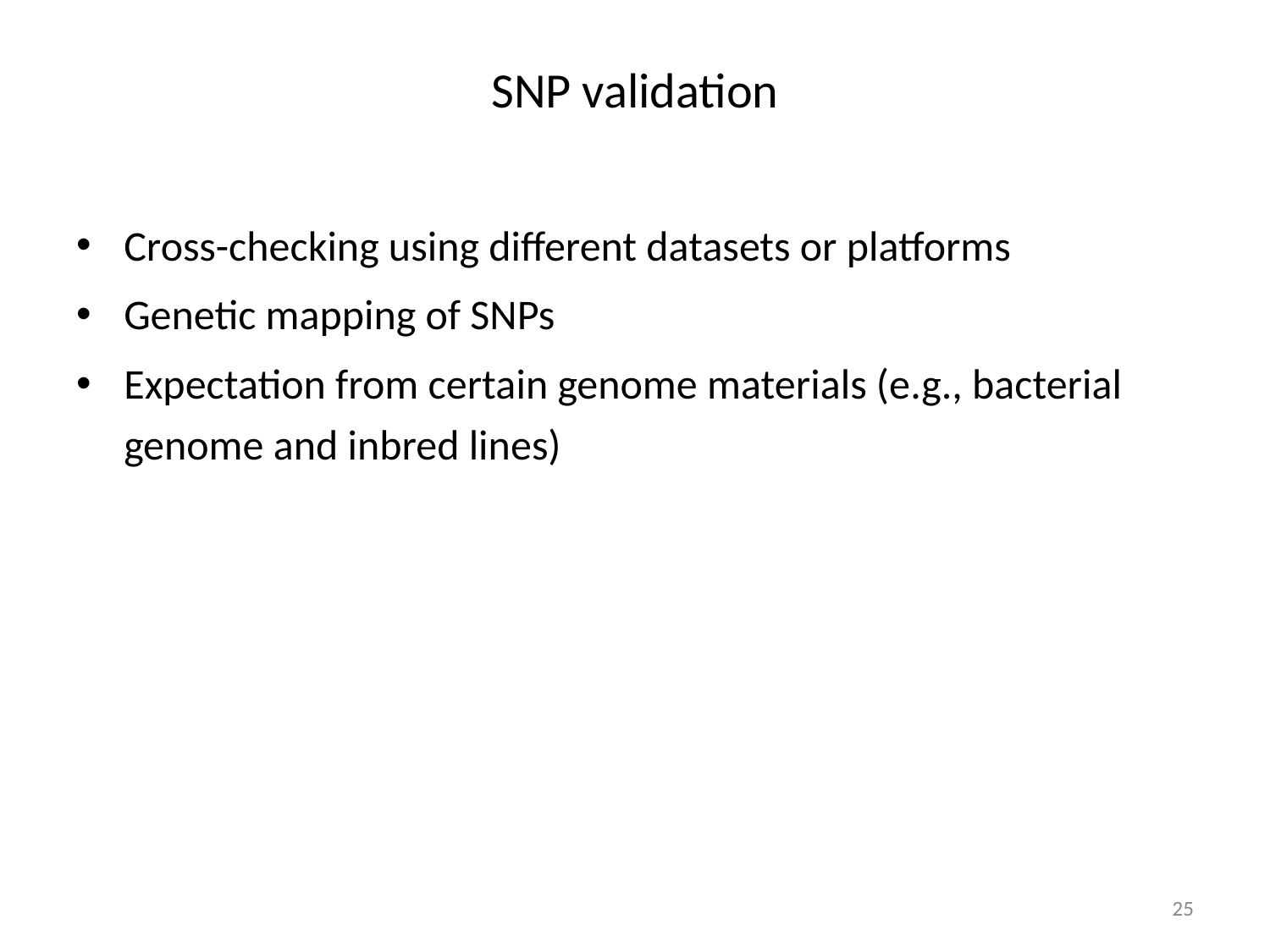

# SNP validation
Cross-checking using different datasets or platforms
Genetic mapping of SNPs
Expectation from certain genome materials (e.g., bacterial genome and inbred lines)

25